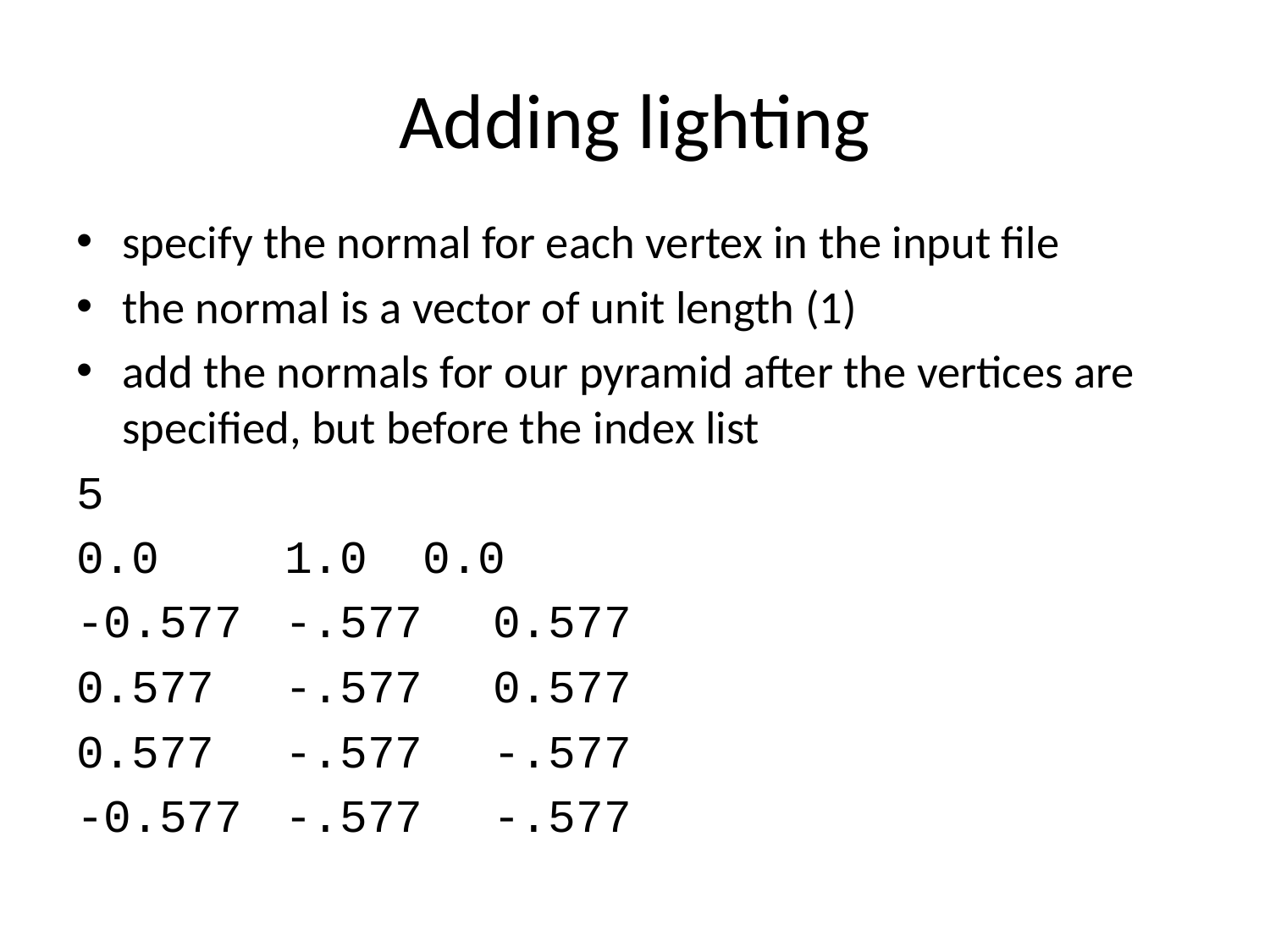

# Adding lighting
specify the normal for each vertex in the input file
the normal is a vector of unit length (1)
add the normals for our pyramid after the vertices are specified, but before the index list
5
0.0  	1.0  0.0
-0.577 	-.577  	0.577
0.577  	-.577  	0.577
0.577  	-.577  	-.577
-0.577 	-.577  	-.577